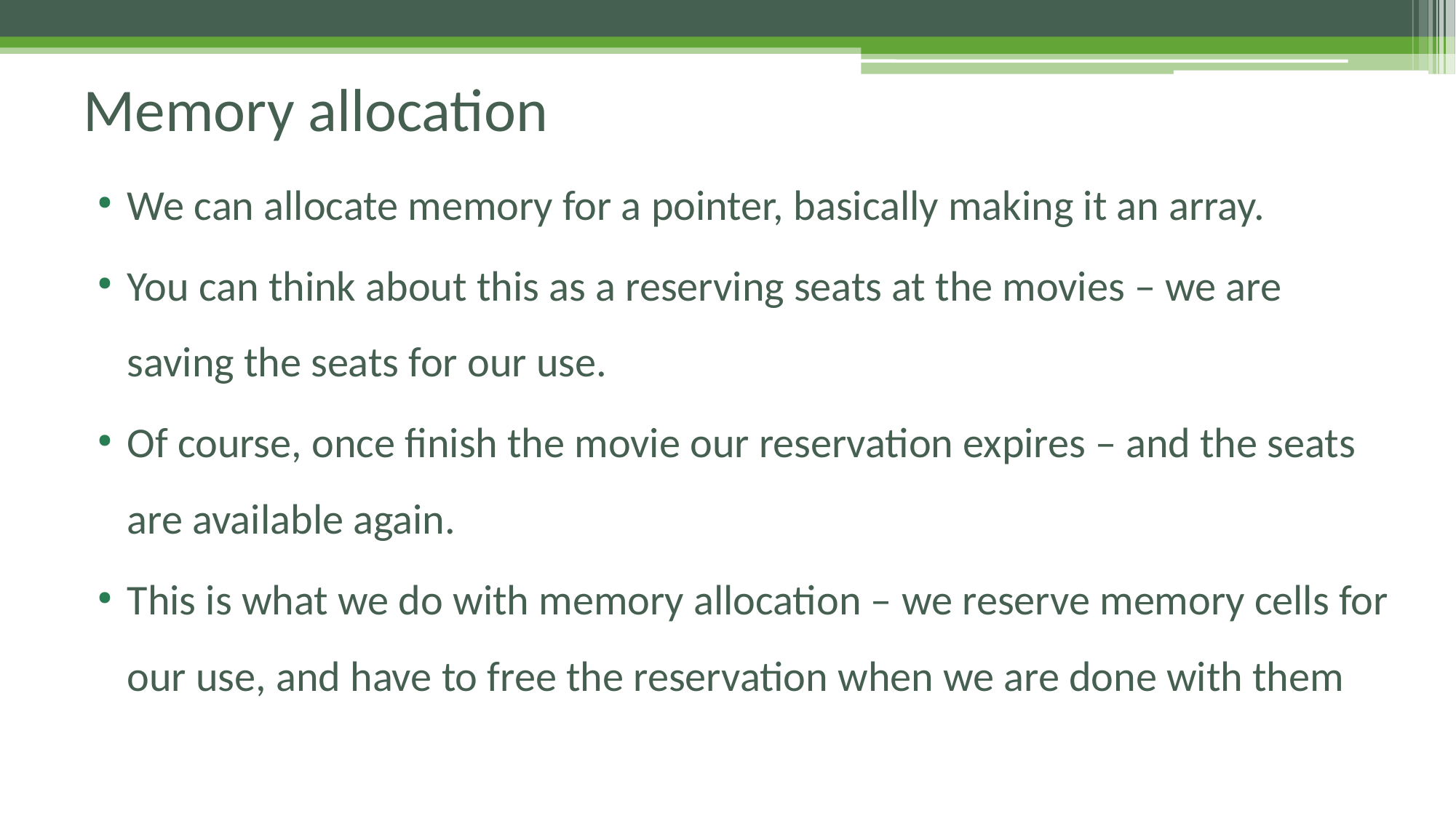

# Memory allocation
We can allocate memory for a pointer, basically making it an array.
You can think about this as a reserving seats at the movies – we are saving the seats for our use.
Of course, once finish the movie our reservation expires – and the seats are available again.
This is what we do with memory allocation – we reserve memory cells for our use, and have to free the reservation when we are done with them